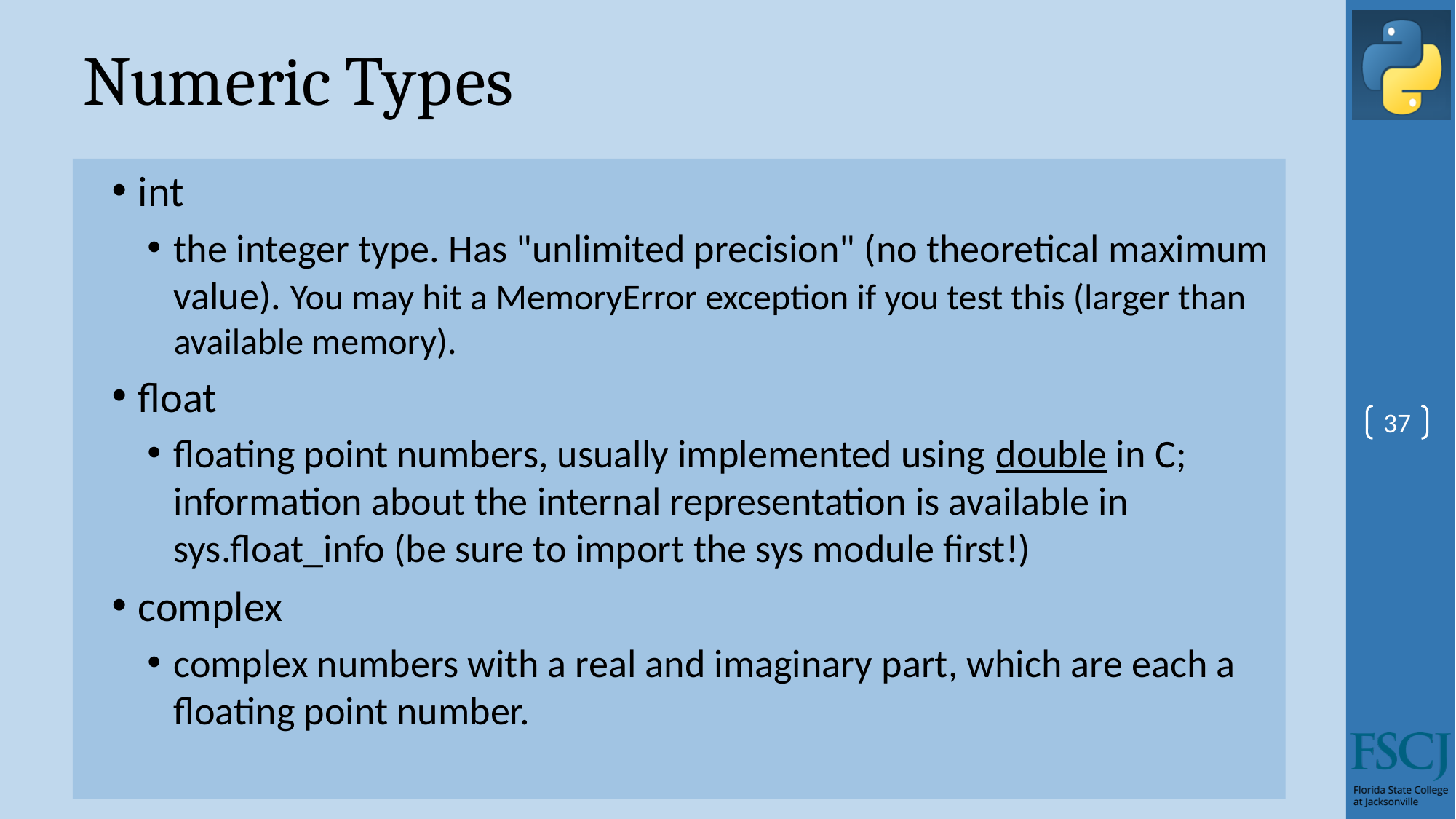

# Numeric Types
int
the integer type. Has "unlimited precision" (no theoretical maximum value). You may hit a MemoryError exception if you test this (larger than available memory).
float
floating point numbers, usually implemented using double in C; information about the internal representation is available in sys.float_info (be sure to import the sys module first!)
complex
complex numbers with a real and imaginary part, which are each a floating point number.
37